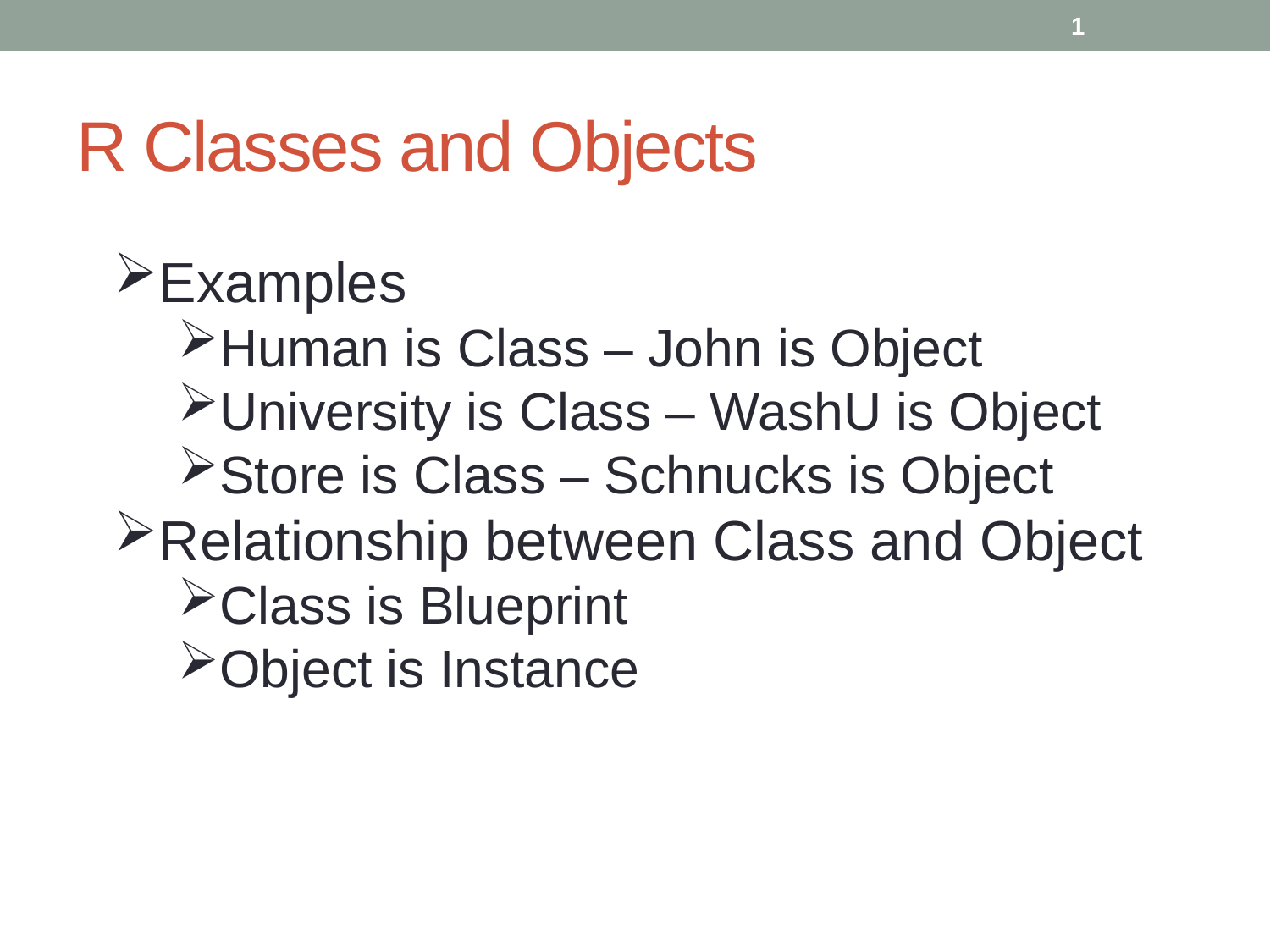

1
# R Classes and Objects
Examples
Human is Class – John is Object
University is Class – WashU is Object
Store is Class – Schnucks is Object
Relationship between Class and Object
Class is Blueprint
Object is Instance